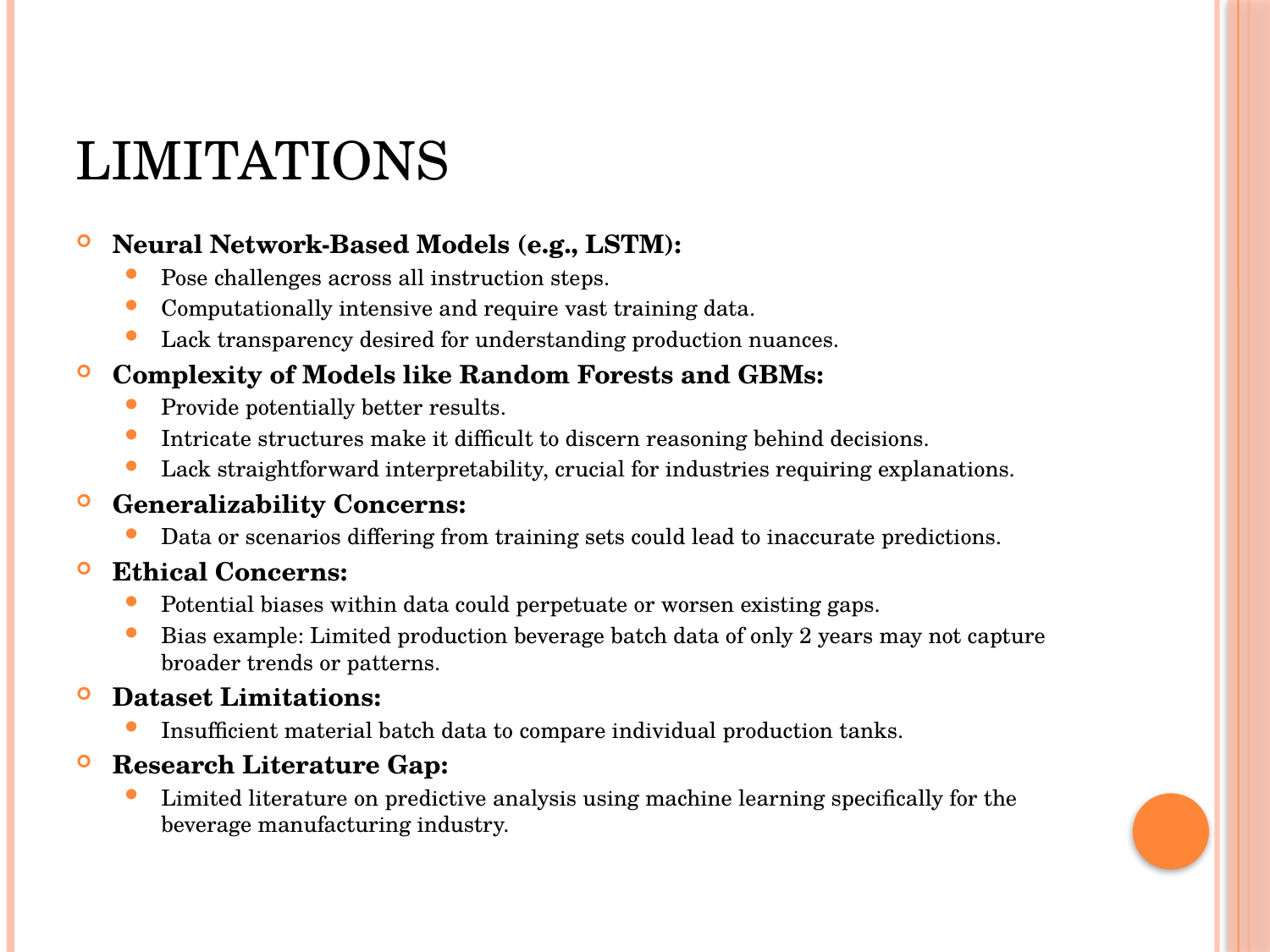

# Limitations
Neural Network-Based Models (e.g., LSTM):
Pose challenges across all instruction steps.
Computationally intensive and require vast training data.
Lack transparency desired for understanding production nuances.
Complexity of Models like Random Forests and GBMs:
Provide potentially better results.
Intricate structures make it difficult to discern reasoning behind decisions.
Lack straightforward interpretability, crucial for industries requiring explanations.
Generalizability Concerns:
Data or scenarios differing from training sets could lead to inaccurate predictions.
Ethical Concerns:
Potential biases within data could perpetuate or worsen existing gaps.
Bias example: Limited production beverage batch data of only 2 years may not capture broader trends or patterns.
Dataset Limitations:
Insufficient material batch data to compare individual production tanks.
Research Literature Gap:
Limited literature on predictive analysis using machine learning specifically for the beverage manufacturing industry.